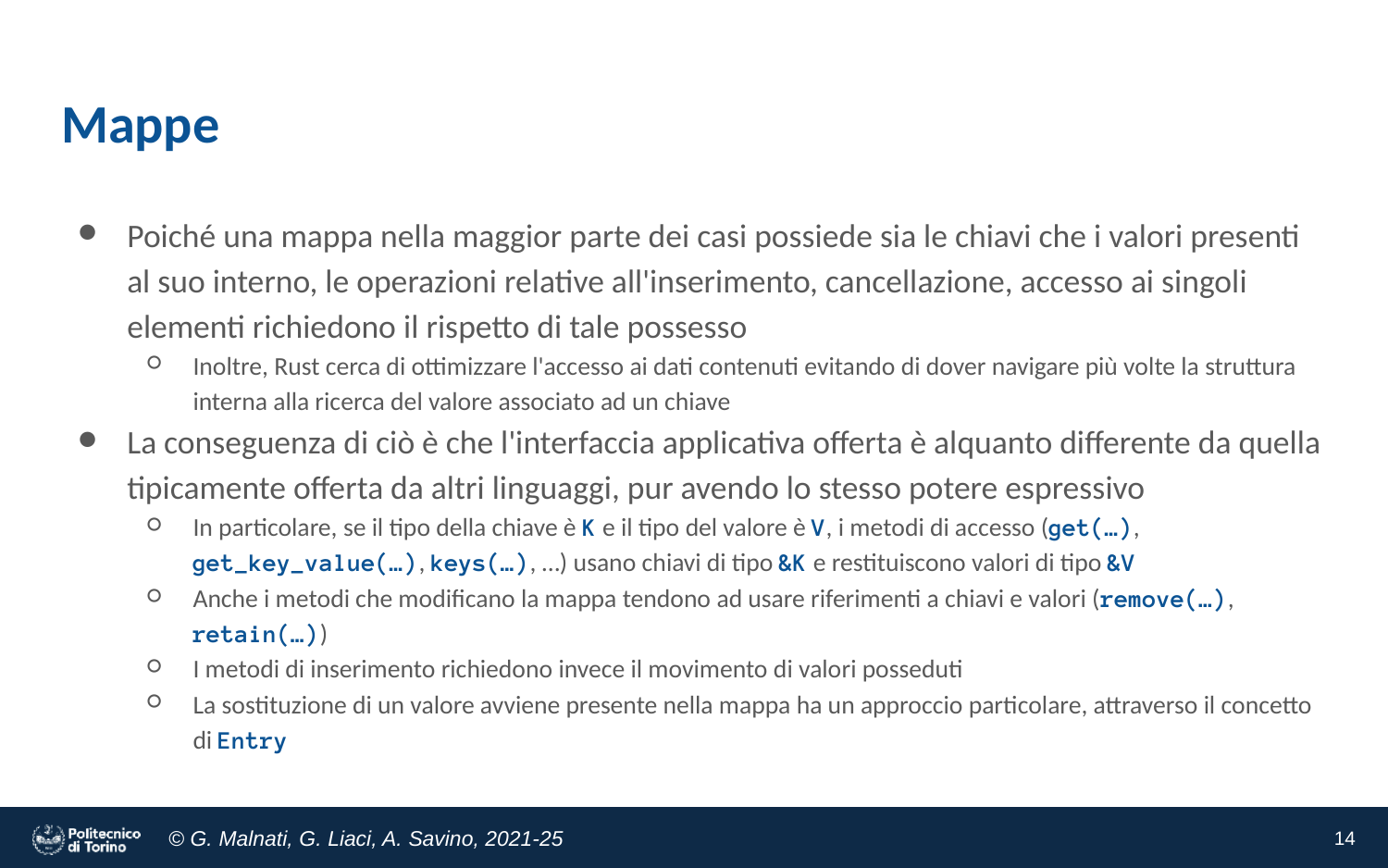

# Mappe
Poiché una mappa nella maggior parte dei casi possiede sia le chiavi che i valori presenti al suo interno, le operazioni relative all'inserimento, cancellazione, accesso ai singoli elementi richiedono il rispetto di tale possesso
Inoltre, Rust cerca di ottimizzare l'accesso ai dati contenuti evitando di dover navigare più volte la struttura interna alla ricerca del valore associato ad un chiave
La conseguenza di ciò è che l'interfaccia applicativa offerta è alquanto differente da quella tipicamente offerta da altri linguaggi, pur avendo lo stesso potere espressivo
In particolare, se il tipo della chiave è K e il tipo del valore è V, i metodi di accesso (get(…), get_key_value(…), keys(…), …) usano chiavi di tipo &K e restituiscono valori di tipo &V
Anche i metodi che modificano la mappa tendono ad usare riferimenti a chiavi e valori (remove(…), retain(…))
I metodi di inserimento richiedono invece il movimento di valori posseduti
La sostituzione di un valore avviene presente nella mappa ha un approccio particolare, attraverso il concetto di Entry
14